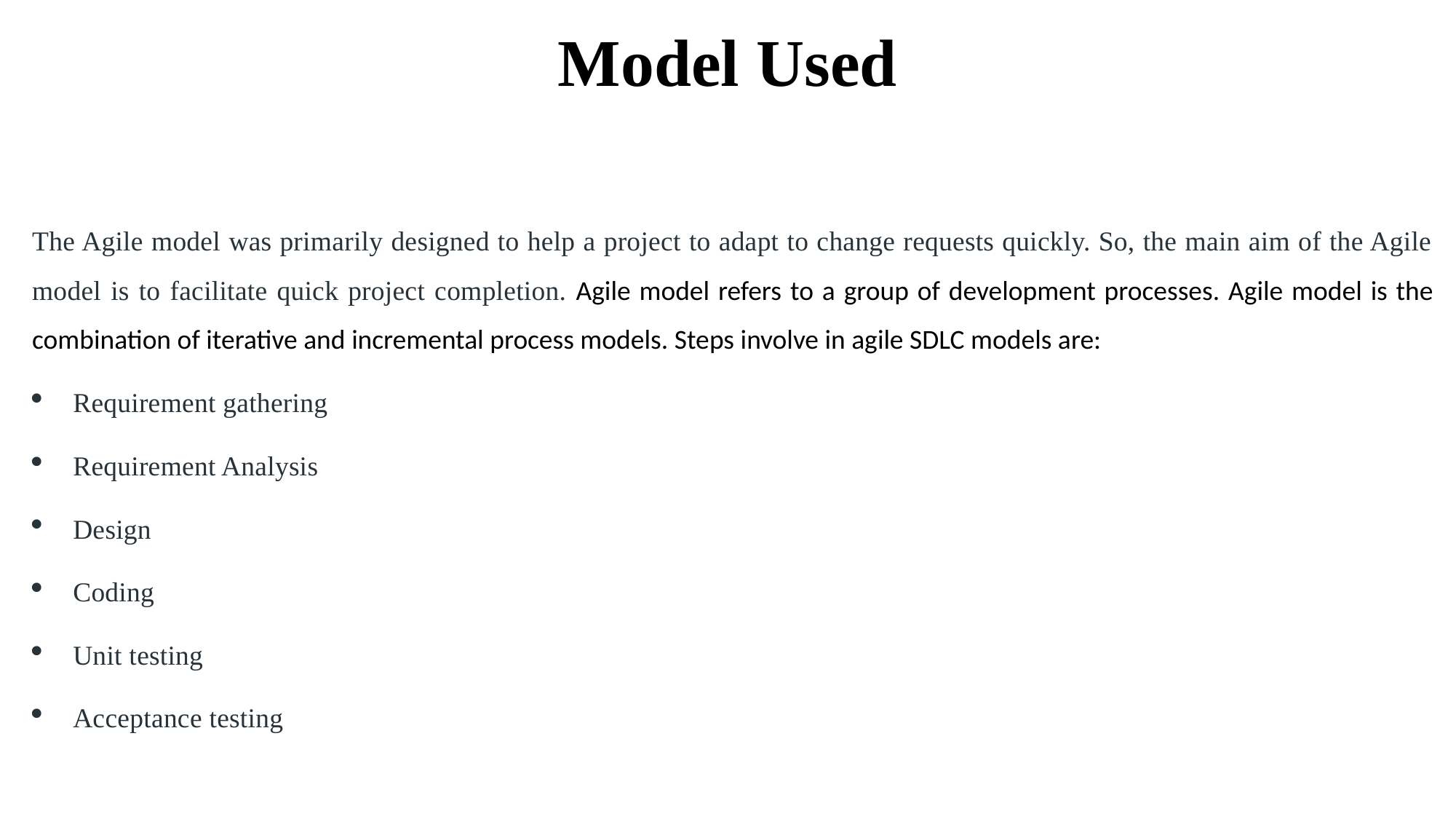

# Model Used
The Agile model was primarily designed to help a project to adapt to change requests quickly. So, the main aim of the Agile model is to facilitate quick project completion. Agile model refers to a group of development processes. Agile model is the combination of iterative and incremental process models. Steps involve in agile SDLC models are:
Requirement gathering
Requirement Analysis
Design
Coding
Unit testing
Acceptance testing